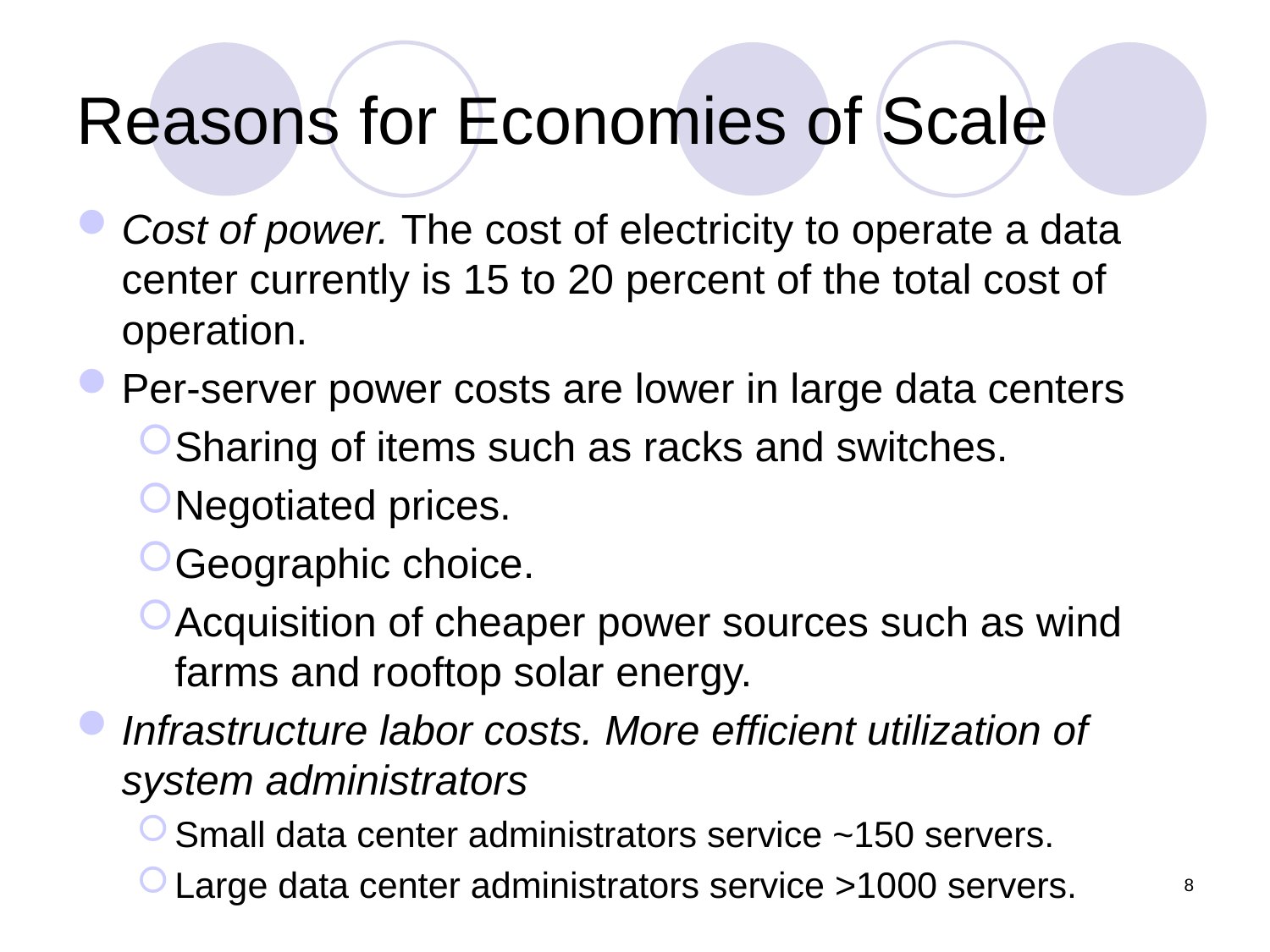

# Reasons for Economies of Scale
Cost of power. The cost of electricity to operate a data center currently is 15 to 20 percent of the total cost of operation.
Per-server power costs are lower in large data centers
Sharing of items such as racks and switches.
Negotiated prices.
Geographic choice.
Acquisition of cheaper power sources such as wind farms and rooftop solar energy.
Infrastructure labor costs. More efficient utilization of system administrators
Small data center administrators service ~150 servers.
Large data center administrators service >1000 servers.
8